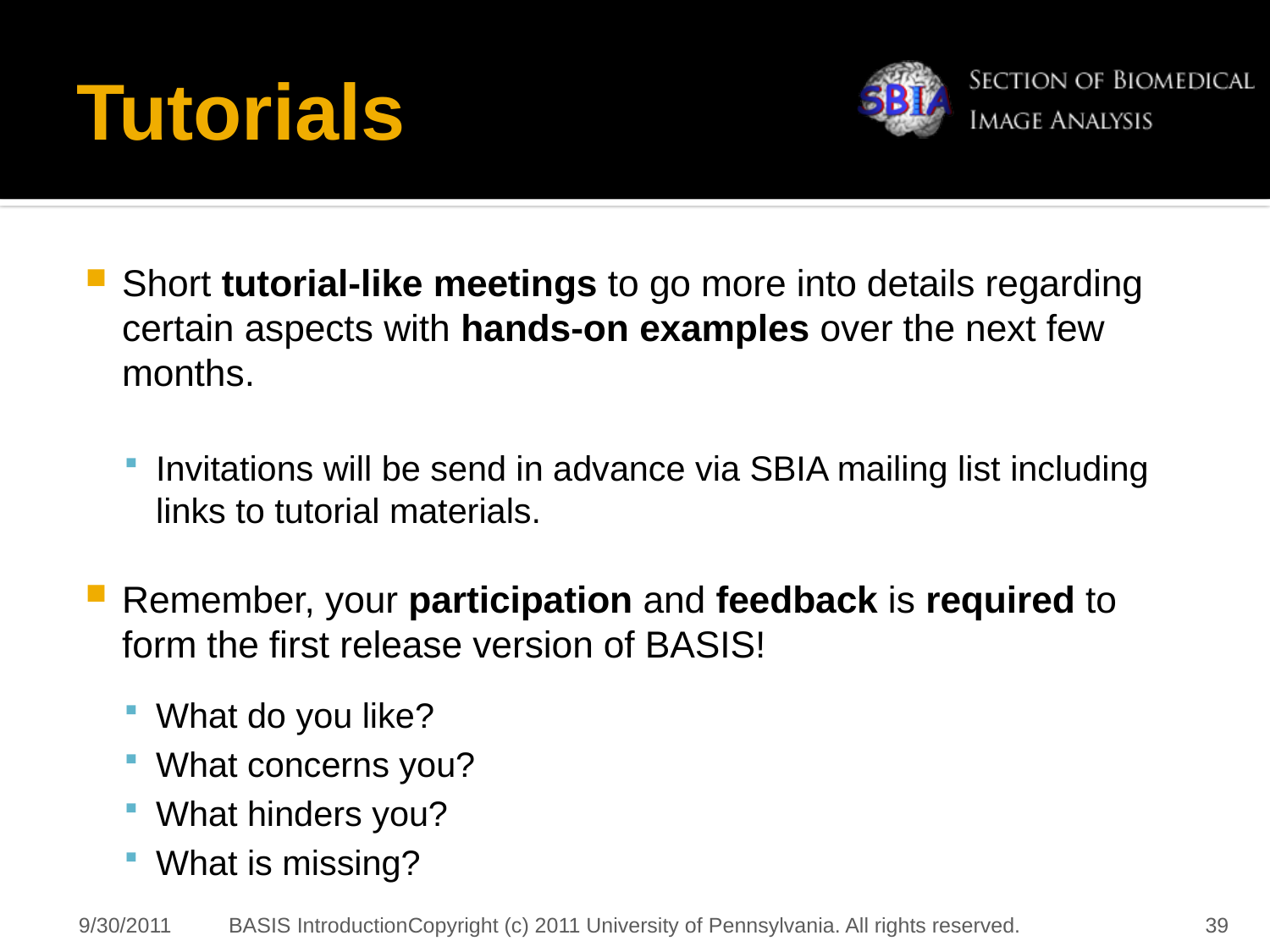

# Tutorials
Short tutorial-like meetings to go more into details regarding certain aspects with hands-on examples over the next few months.

Invitations will be send in advance via SBIA mailing list including links to tutorial materials.

Remember, your participation and feedback is required to form the first release version of BASIS!

What do you like?
What concerns you?
What hinders you?
What is missing?

9/30/2011
BASIS Introduction	Copyright (c) 2011 University of Pennsylvania. All rights reserved.
39